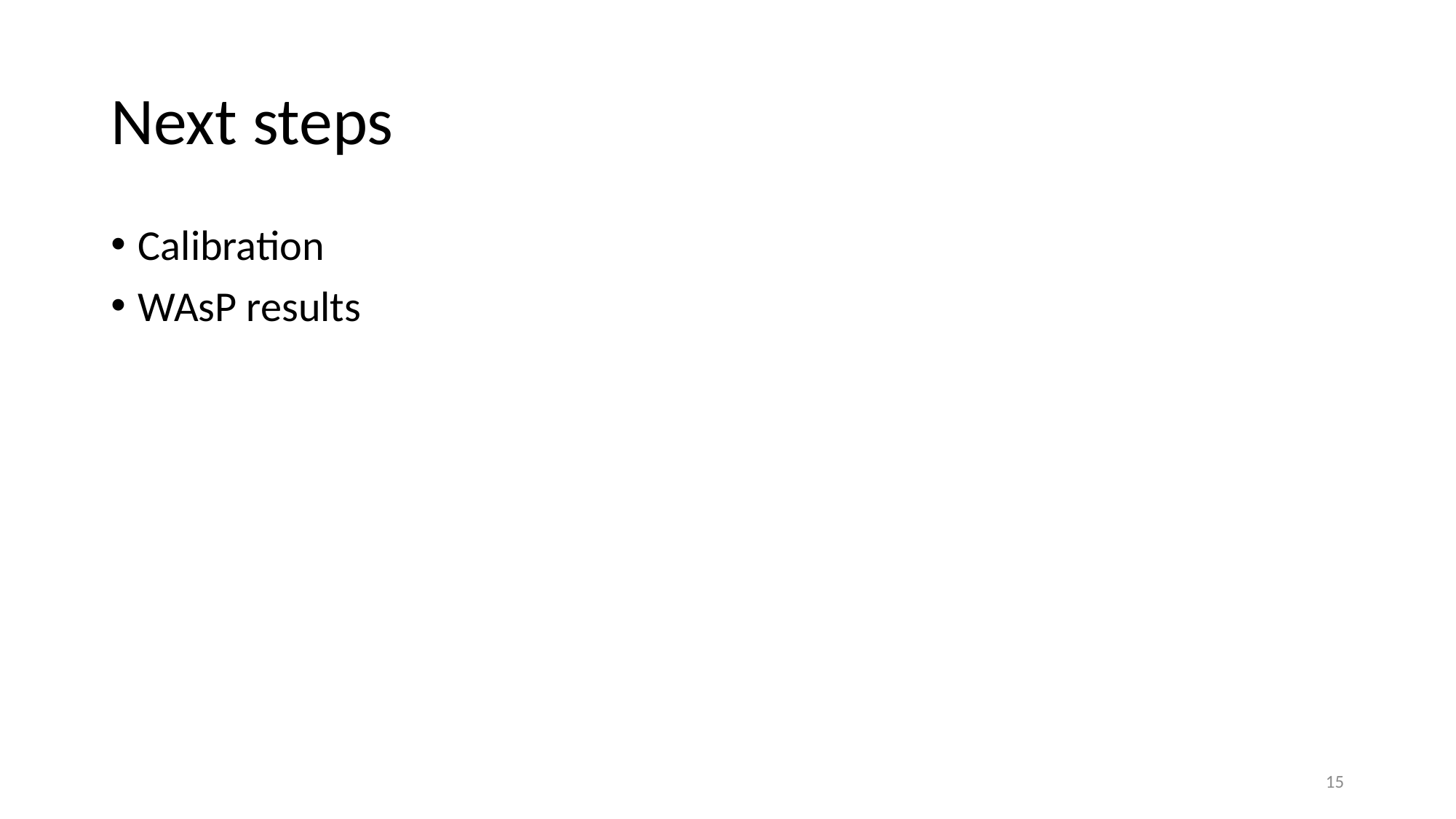

# Next steps
Calibration
WAsP results
15